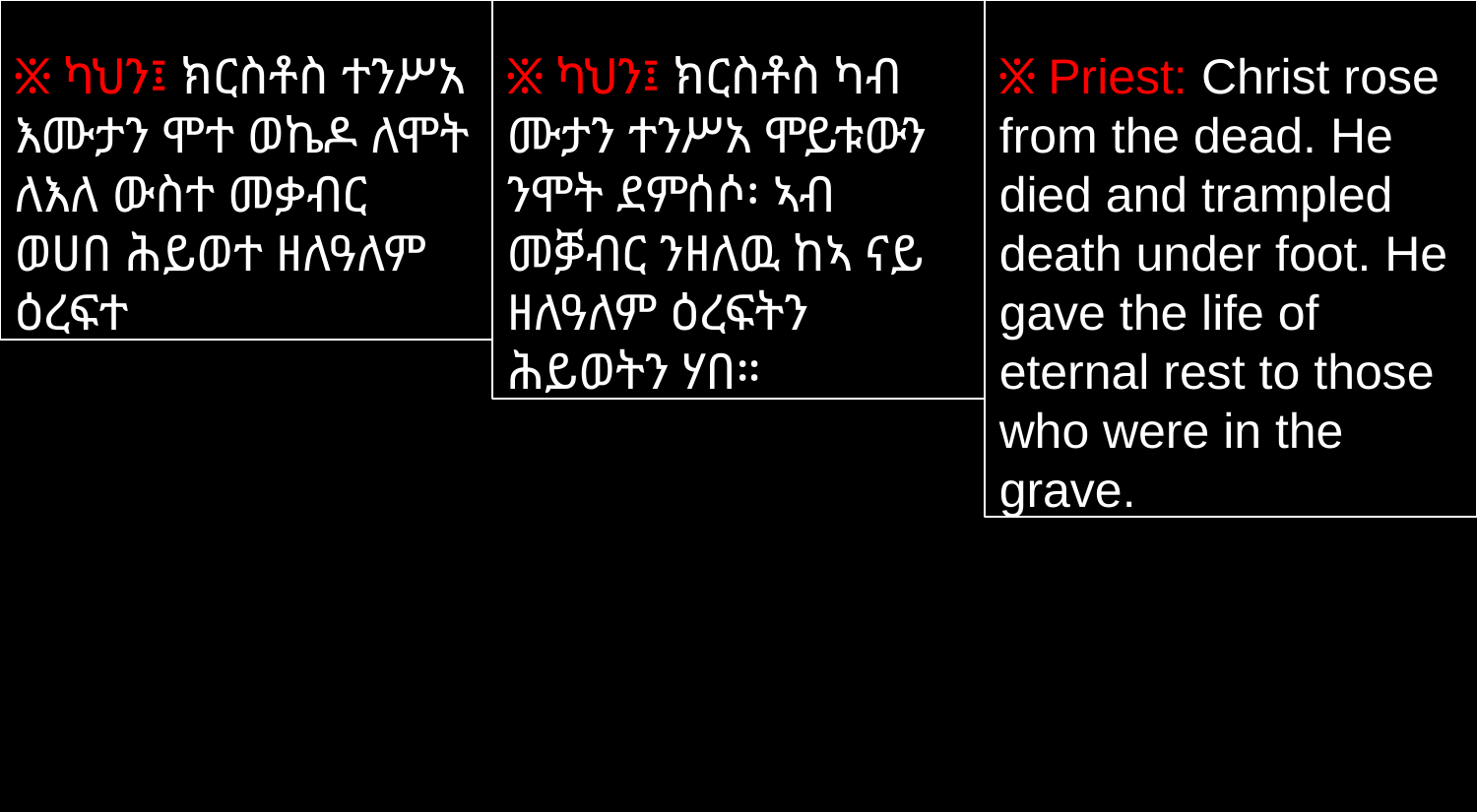

፠ ካህን፤ ክርስቶስ ተንሥአ እሙታን ሞተ ወኬዶ ለሞት ለእለ ውስተ መቃብር ወሀበ ሕይወተ ዘለዓለም ዕረፍተ

፠ ካህን፤ ክርስቶስ ካብ ሙታን ተንሥአ ሞይቱውን ንሞት ደምሰሶ፡ ኣብ መቓብር ንዘለዉ ከኣ ናይ ዘለዓለም ዕረፍትን ሕይወትን ሃበ።

፠ Priest: Christ rose from the dead. He died and trampled death under foot. He gave the life of eternal rest to those who were in the grave.